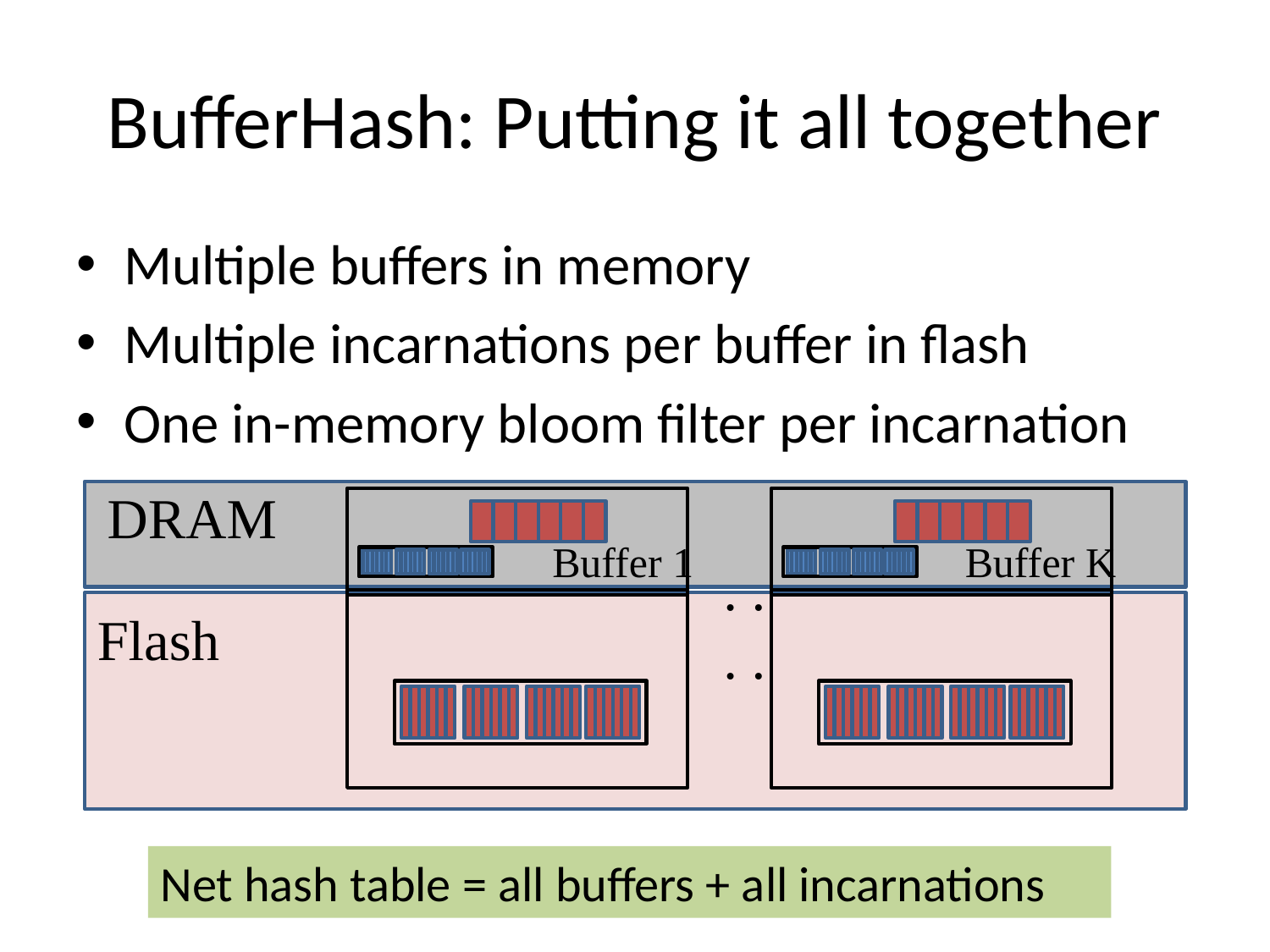

# BufferHash: Putting it all together
Multiple buffers in memory
Multiple incarnations per buffer in flash
One in-memory bloom filter per incarnation
DRAM

Buffer 1

Buffer K

. .

Flash
. .
Net hash table = all buffers + all incarnations